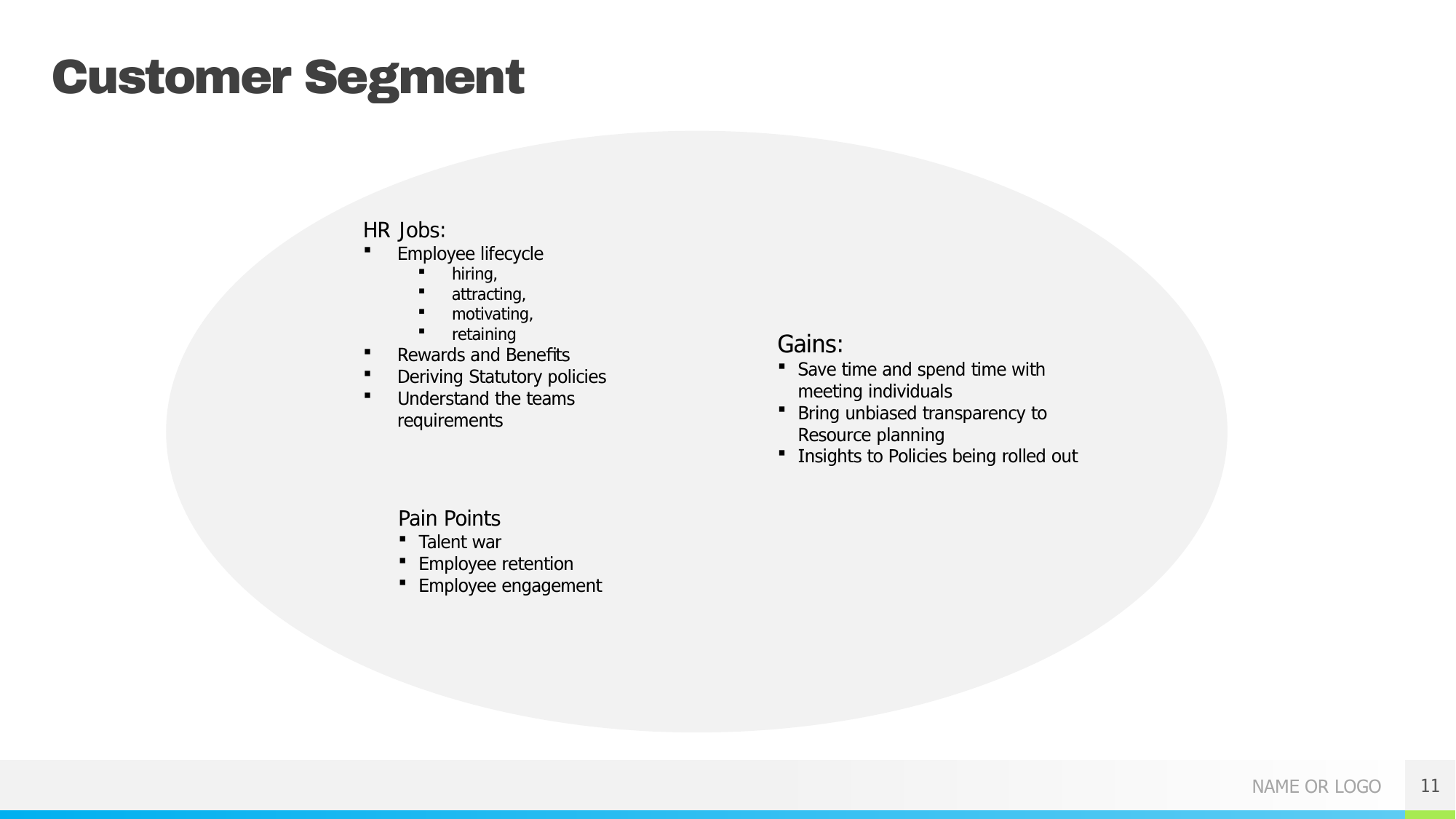

# Customer Segment

HR Jobs:
Employee lifecycle
hiring,
attracting,
motivating,
retaining
Rewards and Benefits
Deriving Statutory policies
Understand the teams requirements

Gains:
Save time and spend time with meeting individuals
Bring unbiased transparency to Resource planning
Insights to Policies being rolled out
Pain Points
Talent war
Employee retention
Employee engagement

11